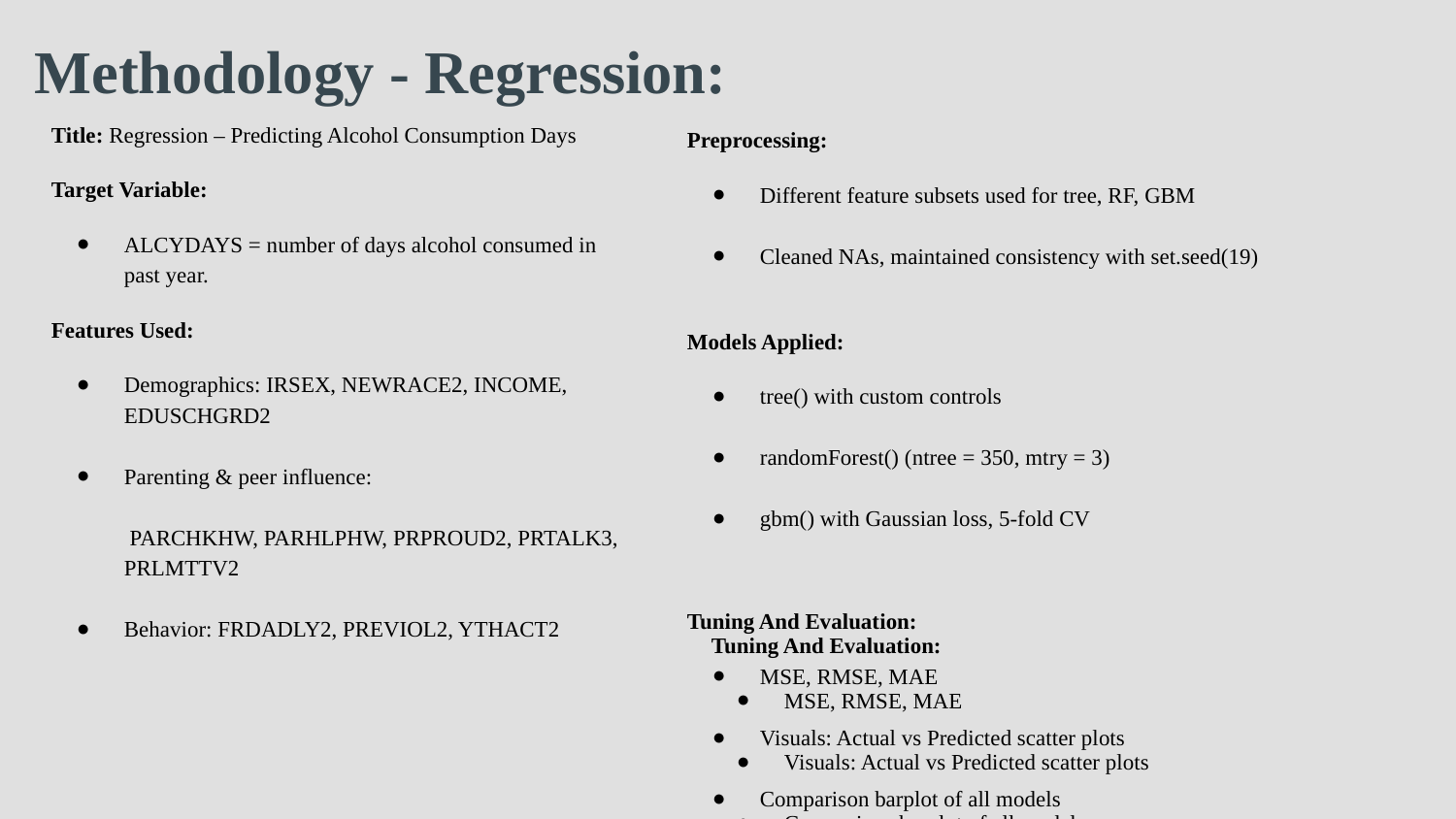

Title: Regression – Predicting Alcohol Consumption Days
Target Variable:
ALCYDAYS = number of days alcohol consumed in past year.
Features Used:
Demographics: IRSEX, NEWRACE2, INCOME, EDUSCHGRD2
Parenting & peer influence:
 PARCHKHW, PARHLPHW, PRPROUD2, PRTALK3, PRLMTTV2
Behavior: FRDADLY2, PREVIOL2, YTHACT2

Preprocessing:
Different feature subsets used for tree, RF, GBM
Cleaned NAs, maintained consistency with set.seed(19)
Models Applied:
tree() with custom controls
randomForest() (ntree = 350, mtry = 3)
gbm() with Gaussian loss, 5-fold CV

# Methodology - Regression:

Tuning And Evaluation:
MSE, RMSE, MAE
Visuals: Actual vs Predicted scatter plots
Comparison barplot of all models

Tuning And Evaluation:
MSE, RMSE, MAE
Visuals: Actual vs Predicted scatter plots
Comparison barplot of all models